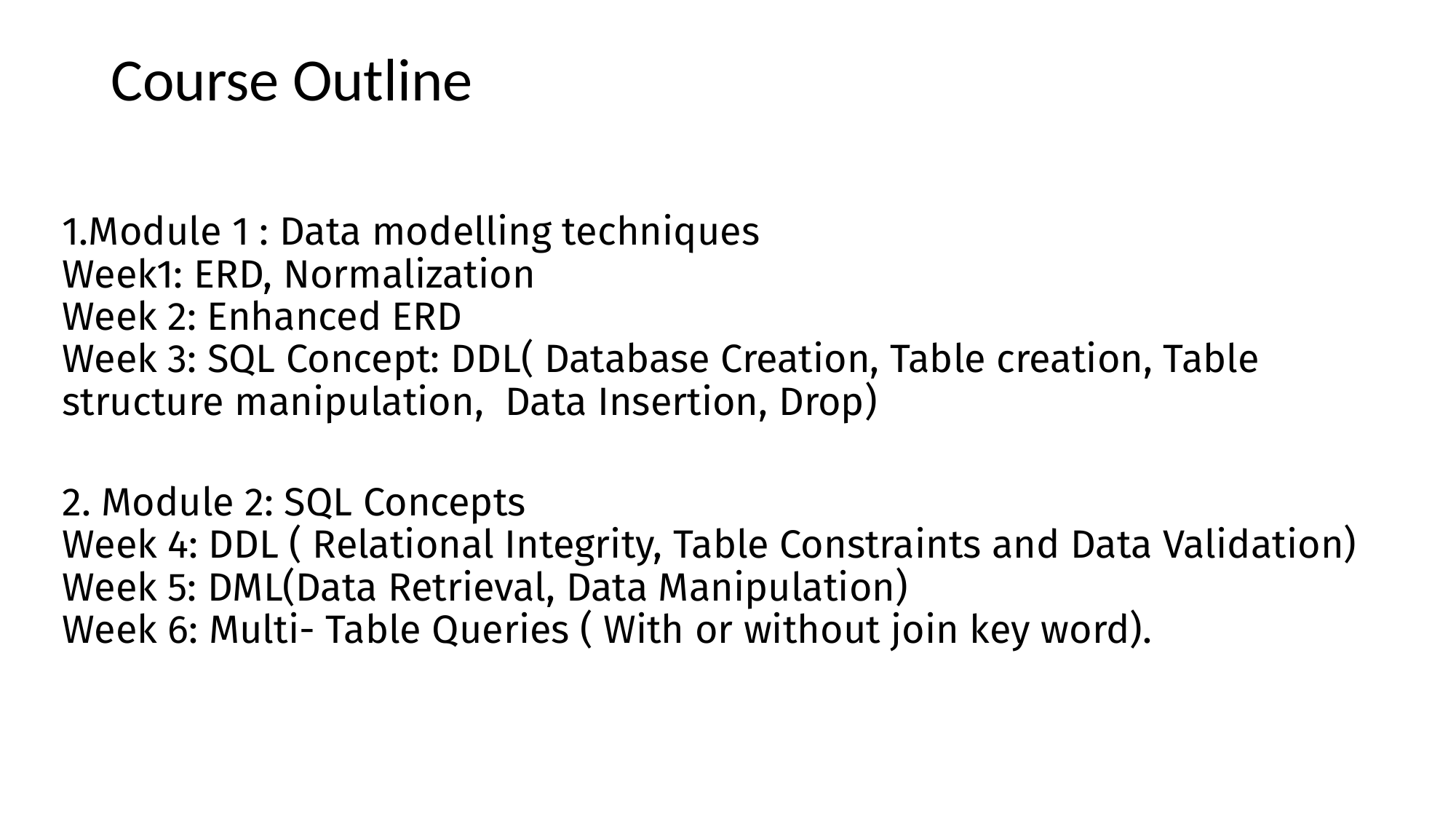

# Course Outline
1.Module 1 : Data modelling techniques
Week1: ERD, Normalization
Week 2: Enhanced ERD
Week 3: SQL Concept: DDL( Database Creation, Table creation, Table structure manipulation,  Data Insertion, Drop)
2. Module 2: SQL Concepts
Week 4: DDL ( Relational Integrity, Table Constraints and Data Validation)
Week 5: DML(Data Retrieval, Data Manipulation)
Week 6: Multi- Table Queries ( With or without join key word).